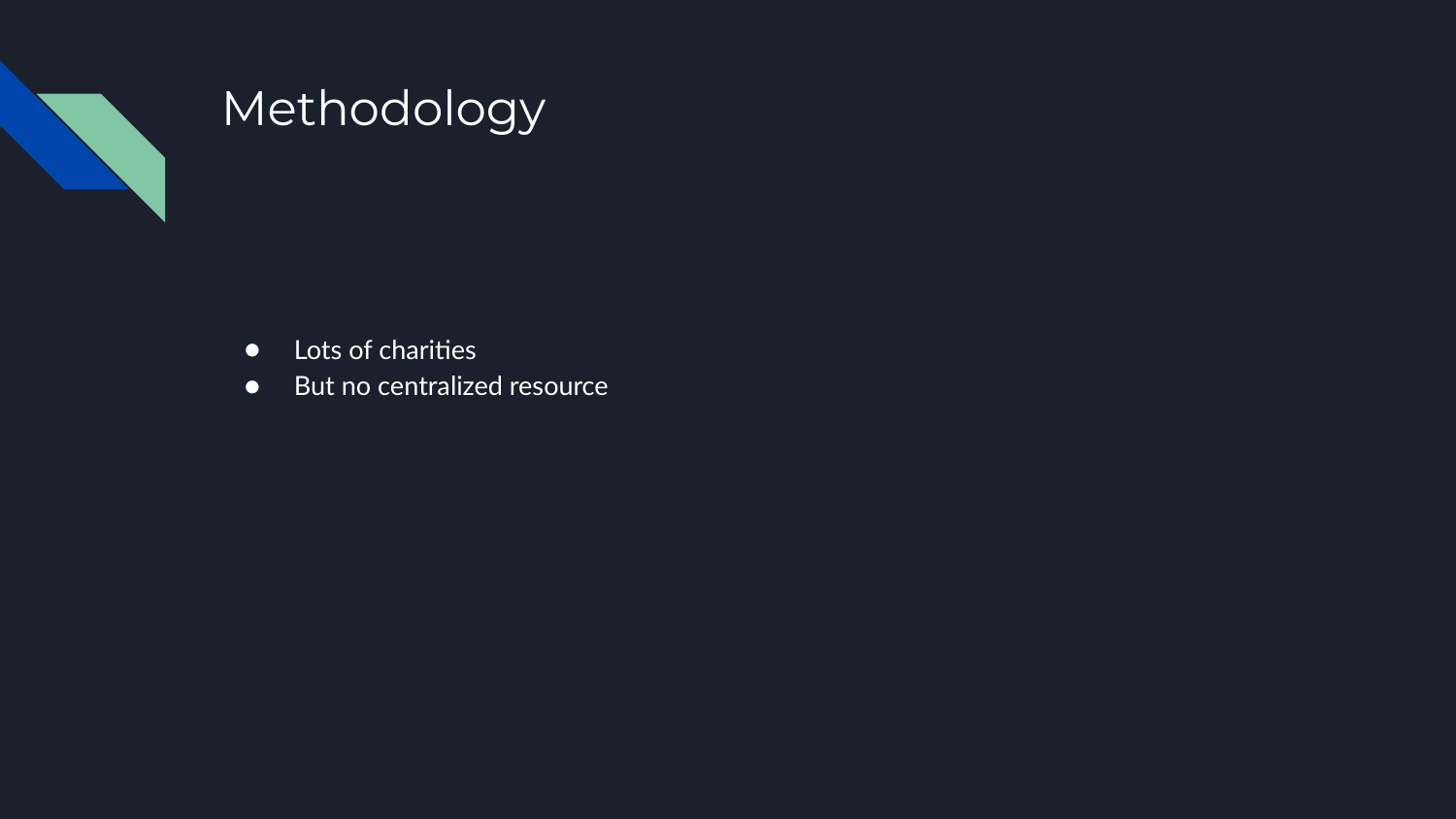

# Methodology
Lots of charities
But no centralized resource